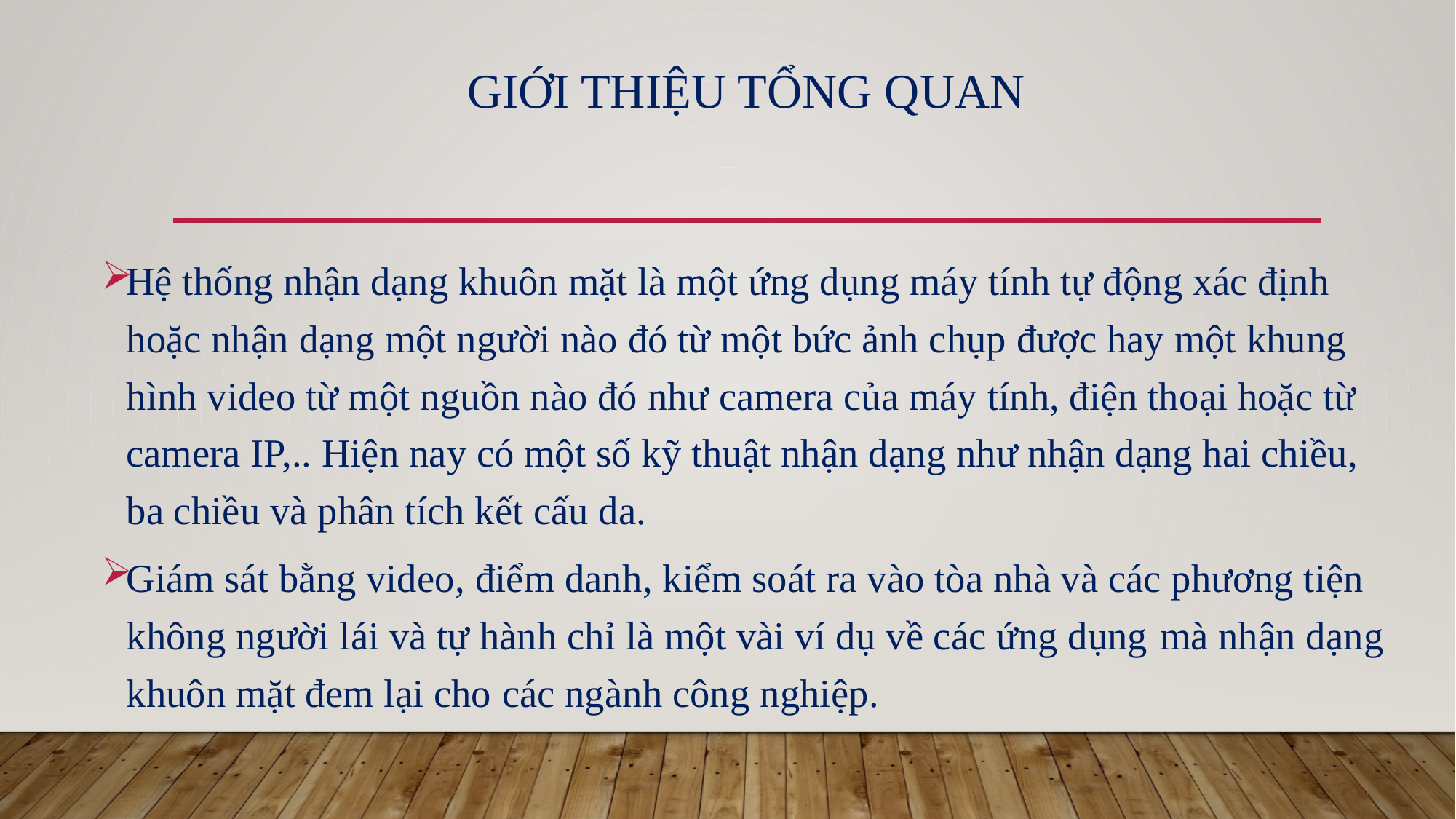

# Giới thiệu tổng quan
Hệ thống nhận dạng khuôn mặt là một ứng dụng máy tính tự động xác định hoặc nhận dạng một người nào đó từ một bức ảnh chụp được hay một khung hình video từ một nguồn nào đó như camera của máy tính, điện thoại hoặc từ camera IP,.. Hiện nay có một số kỹ thuật nhận dạng như nhận dạng hai chiều, ba chiều và phân tích kết cấu da.
Giám sát bằng video, điểm danh, kiểm soát ra vào tòa nhà và các phương tiện không người lái và tự hành chỉ là một vài ví dụ về các ứng dụng mà nhận dạng khuôn mặt đem lại cho các ngành công nghiệp.